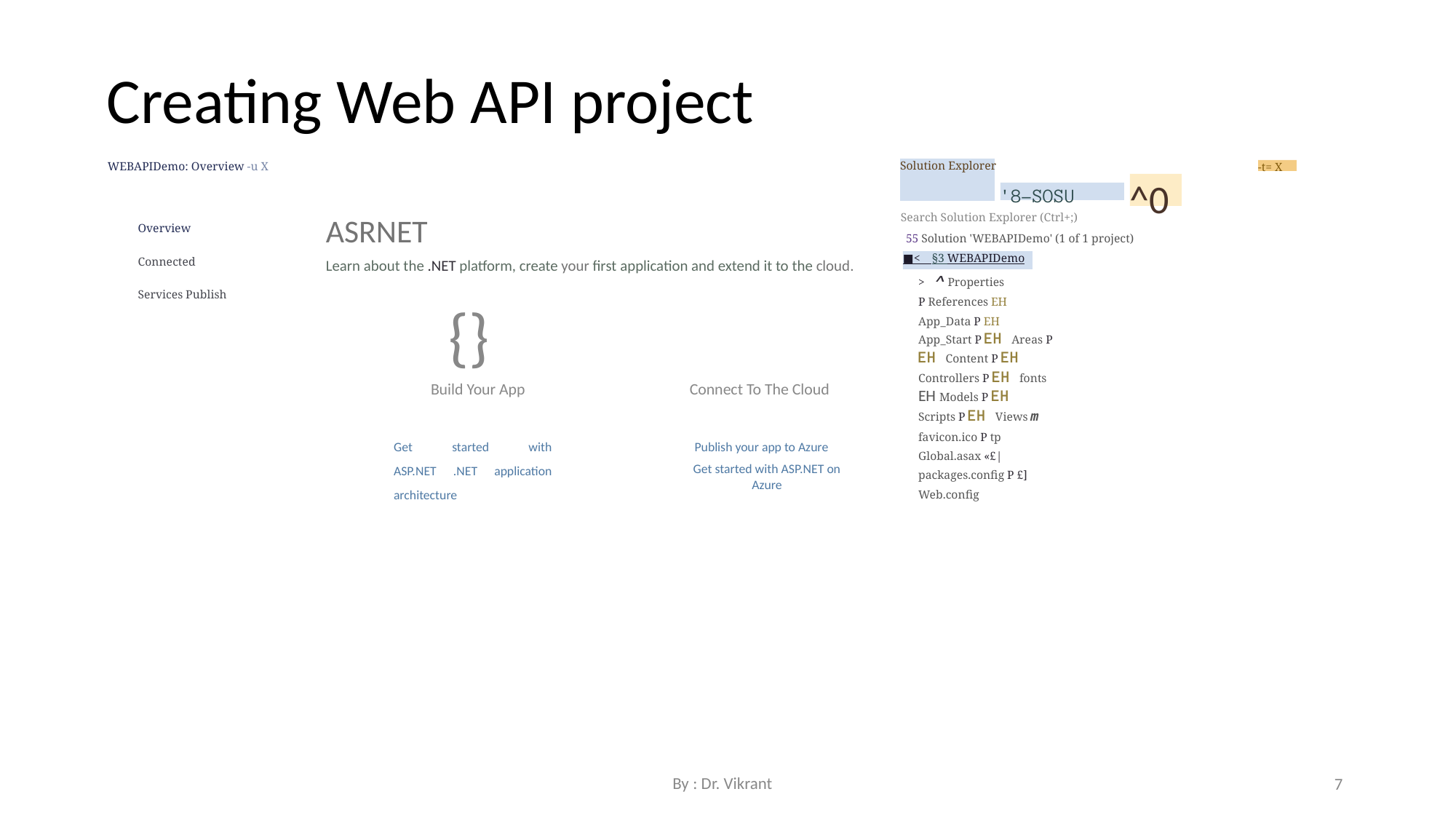

Creating Web API project
Solution Explorer
WEBAPIDemo: Overview -u X
Overview
Connected Services Publish
-t= X
^0
'8-SOSU
Search Solution Explorer (Ctrl+;)
ASRNET
Learn about the .NET platform, create your first application and extend it to the cloud.
55 Solution 'WEBAPIDemo' (1 of 1 project)
■<    §3 WEBAPIDemo
>    ^ Properties
P References EH App_Data P EH App_Start P EH Areas P EH Content P EH Controllers P EH fonts EH Models P EH Scripts P EH Views m favicon.ico P tp Global.asax «£| packages.config P £] Web.config
{}
Build Your App
Get started with ASP.NET .NET application architecture
Connect To The Cloud
Publish your app to Azure
Get started with ASP.NET on Azure
By : Dr. Vikrant
7